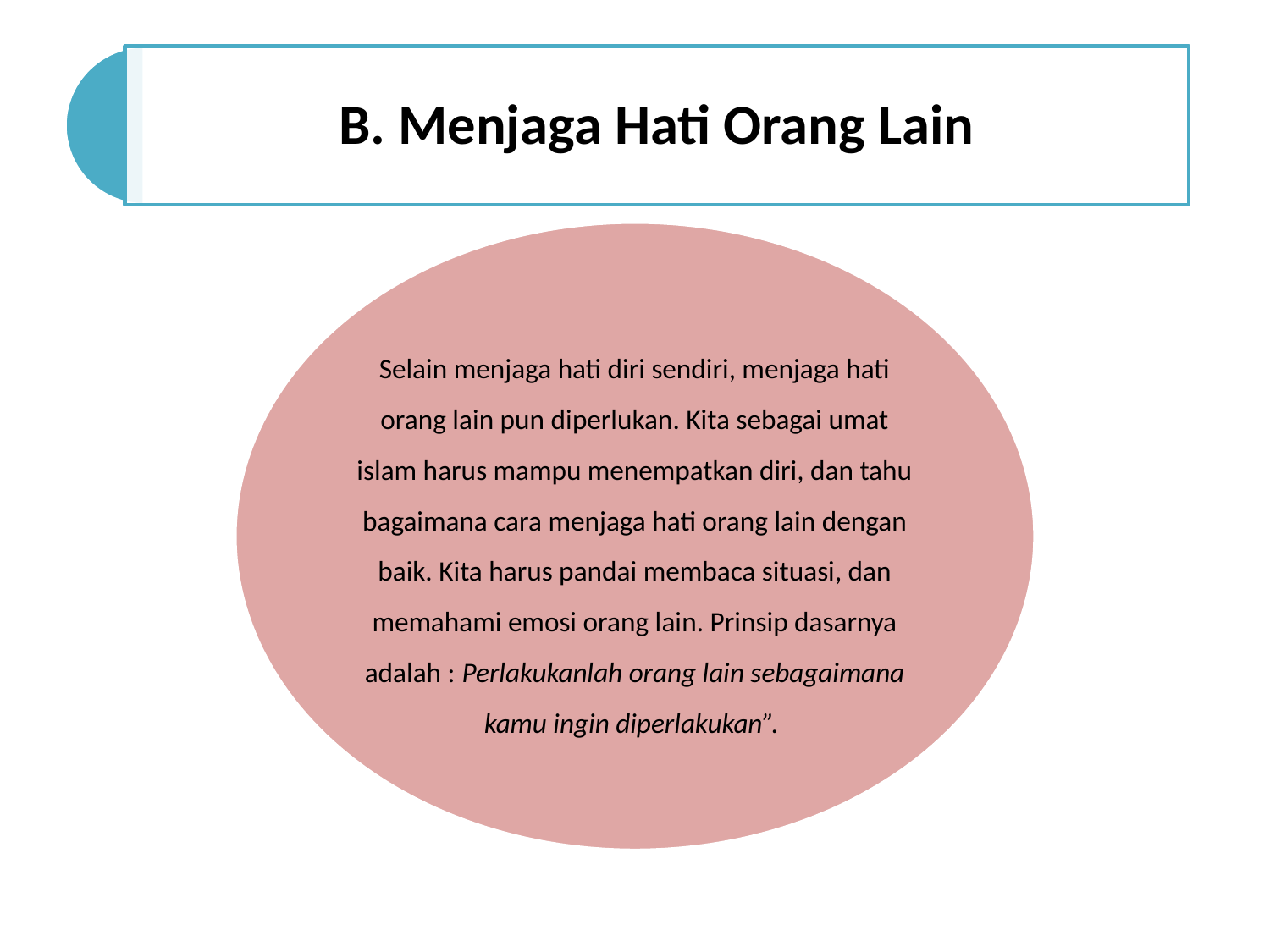

B. Menjaga Hati Orang Lain
Selain menjaga hati diri sendiri, menjaga hati orang lain pun diperlukan. Kita sebagai umat islam harus mampu menempatkan diri, dan tahu bagaimana cara menjaga hati orang lain dengan baik. Kita harus pandai membaca situasi, dan memahami emosi orang lain. Prinsip dasarnya adalah : Perlakukanlah orang lain sebagaimana kamu ingin diperlakukan”.